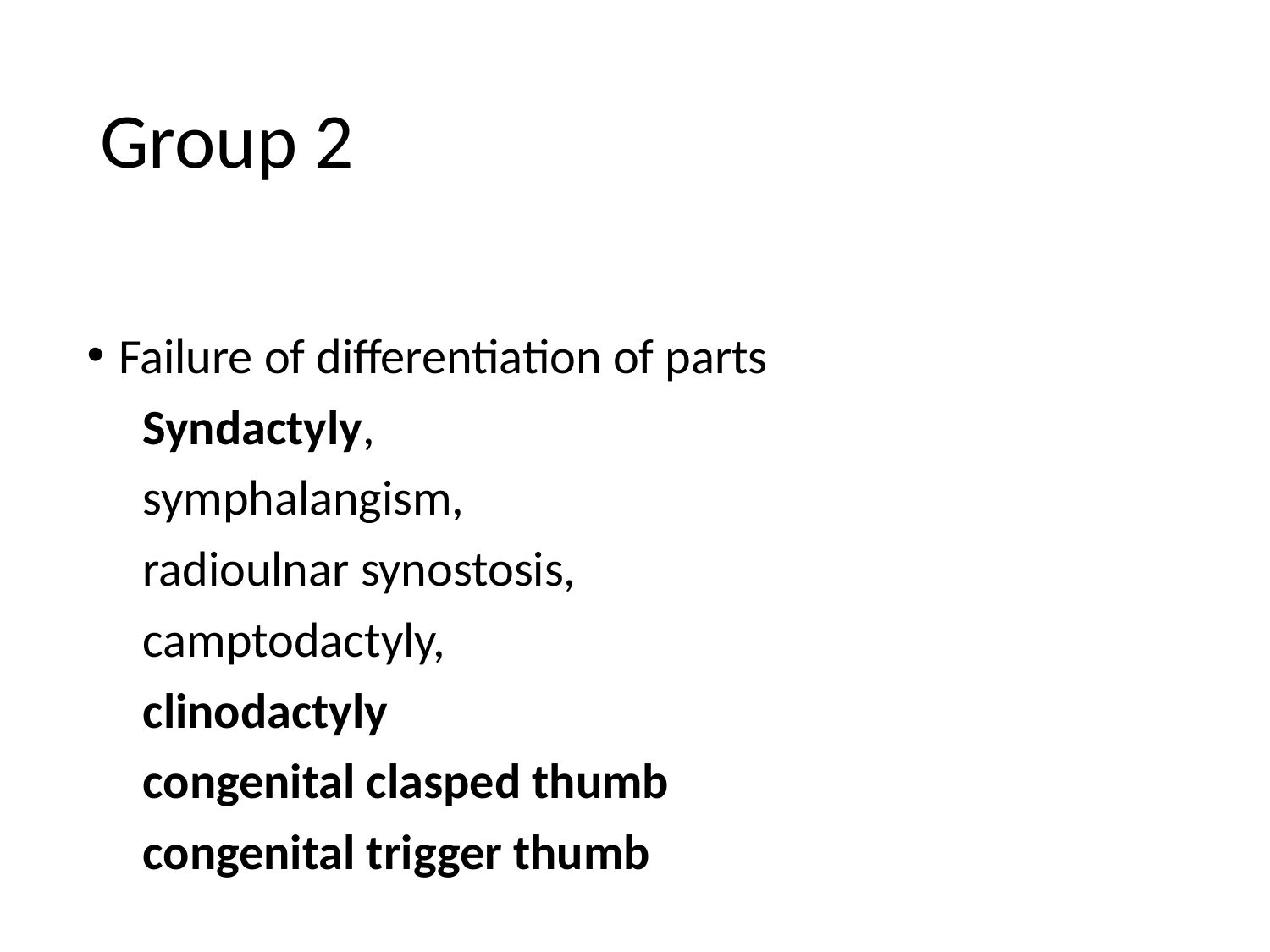

# Group 2
Failure of differentiation of parts
     Syndactyly,
     symphalangism,
     radioulnar synostosis,
     camptodactyly,
     clinodactyly
     congenital clasped thumb
     congenital trigger thumb